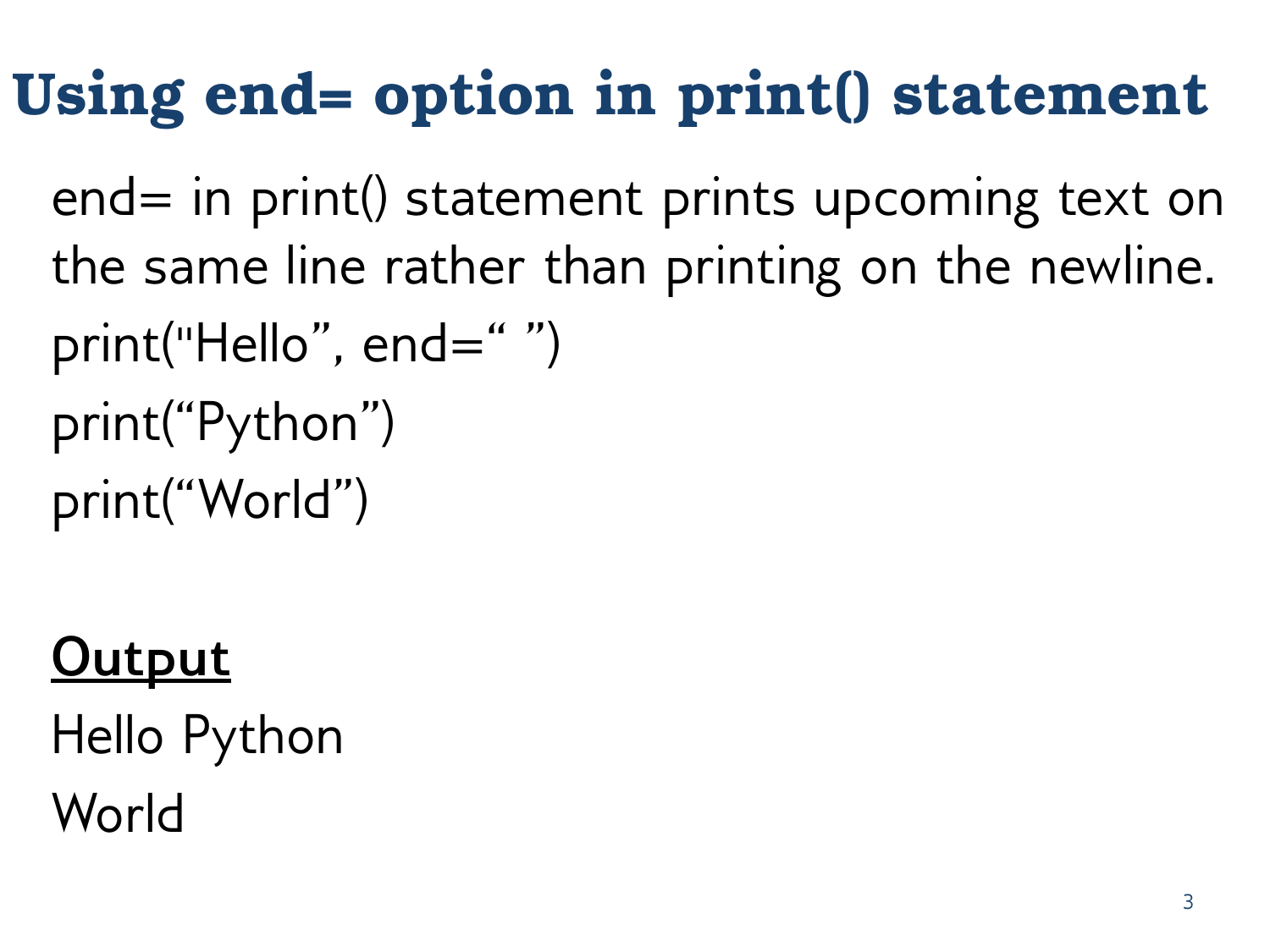

# Using end= option in print() statement
end= in print() statement prints upcoming text on the same line rather than printing on the newline.
print("Hello”, end=“ ”)
print(“Python”)
print(“World”)

Output
Hello Python
World

3